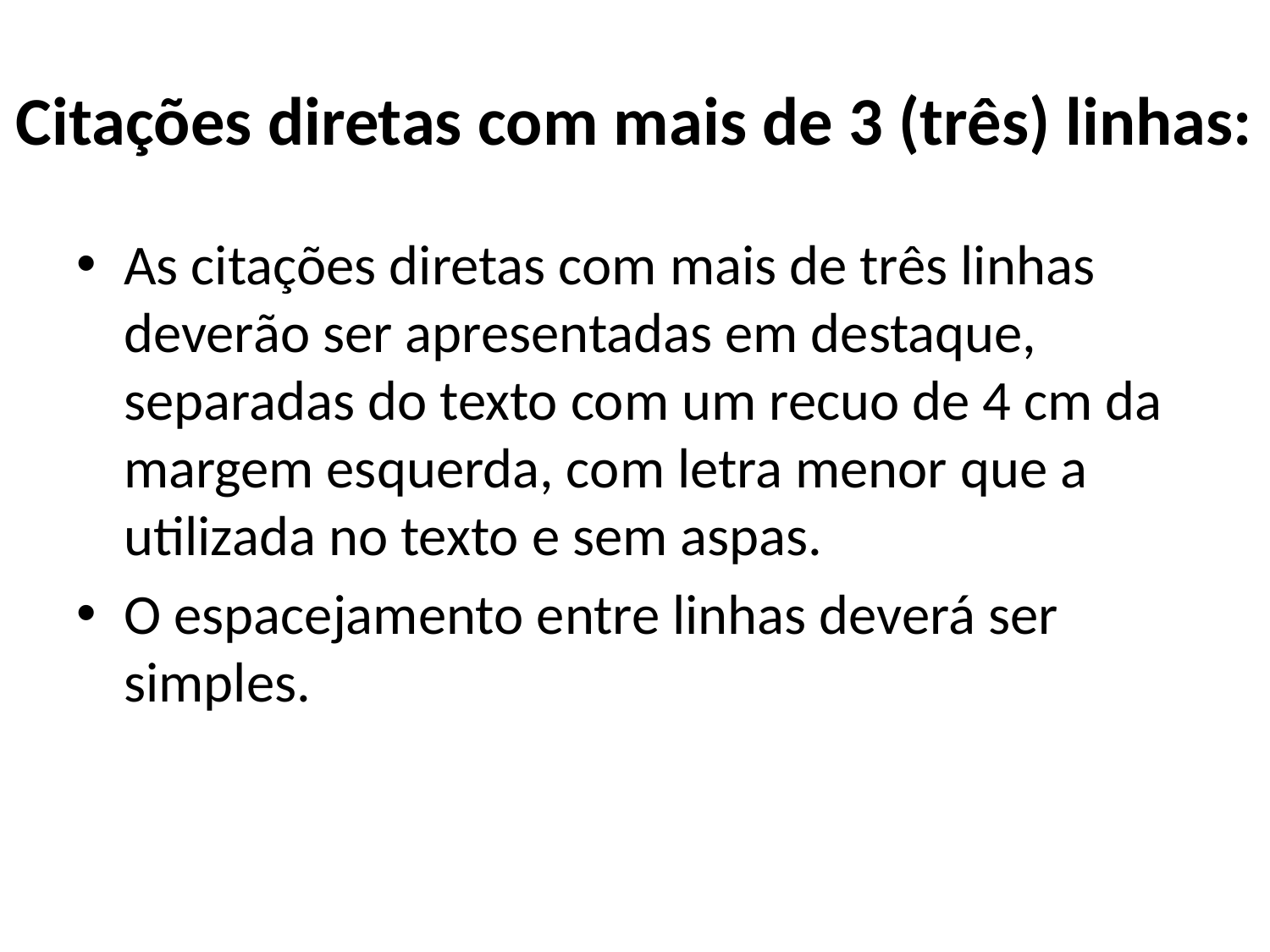

# Citações diretas com mais de 3 (três) linhas:
As citações diretas com mais de três linhas deverão ser apresentadas em destaque, separadas do texto com um recuo de 4 cm da margem esquerda, com letra menor que a utilizada no texto e sem aspas.
O espacejamento entre linhas deverá ser simples.